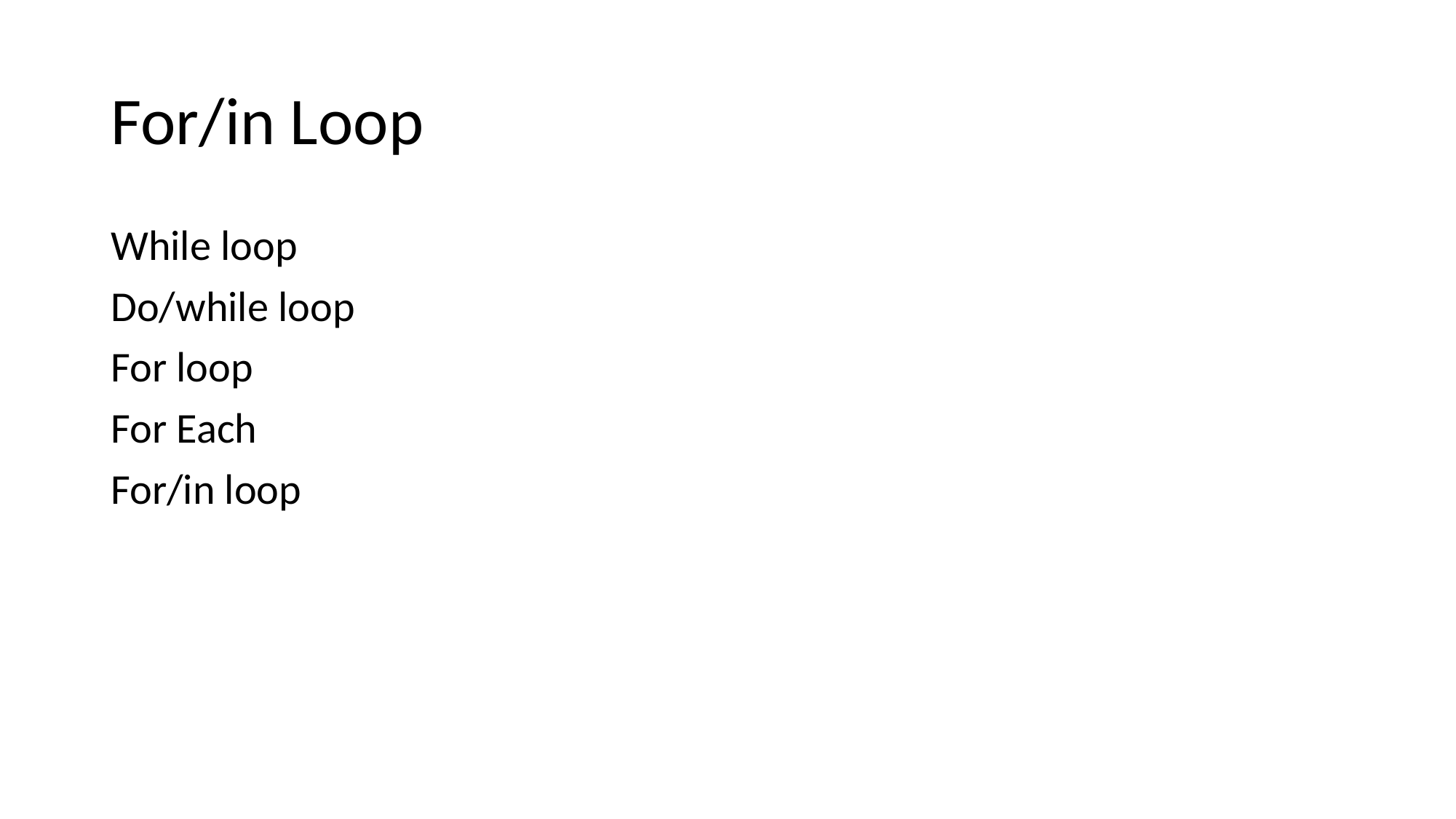

# For/in Loop
While loop
Do/while loop
For loop
For Each
For/in loop